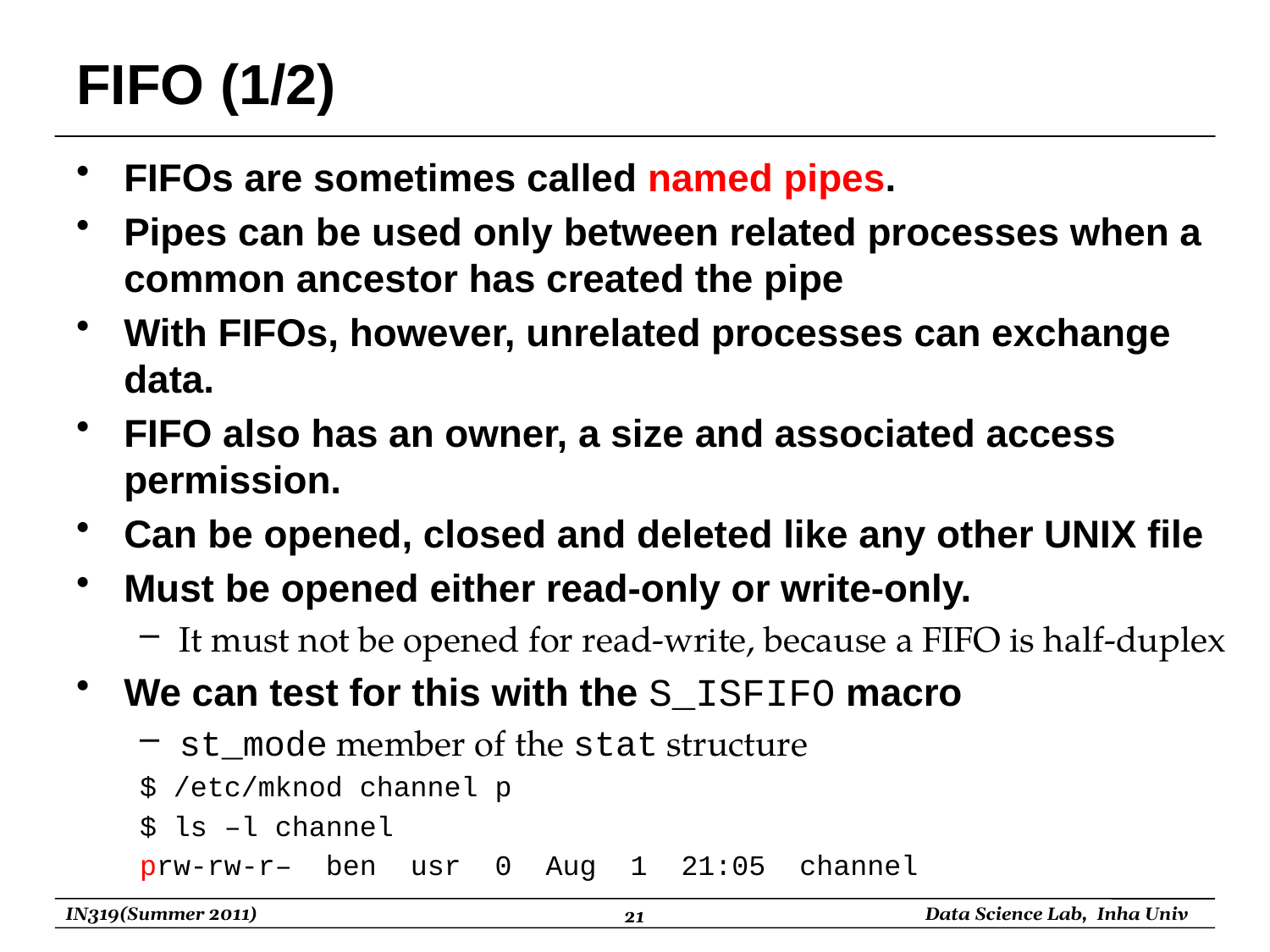

# FIFO (1/2)
FIFOs are sometimes called named pipes.
Pipes can be used only between related processes when a common ancestor has created the pipe
With FIFOs, however, unrelated processes can exchange data.
FIFO also has an owner, a size and associated access permission.
Can be opened, closed and deleted like any other UNIX file
Must be opened either read-only or write-only.
It must not be opened for read-write, because a FIFO is half-duplex
We can test for this with the S_ISFIFO macro
st_mode member of the stat structure
$ /etc/mknod channel p
$ ls –l channel
prw-rw-r–  ben  usr  0  Aug  1  21:05  channel
21